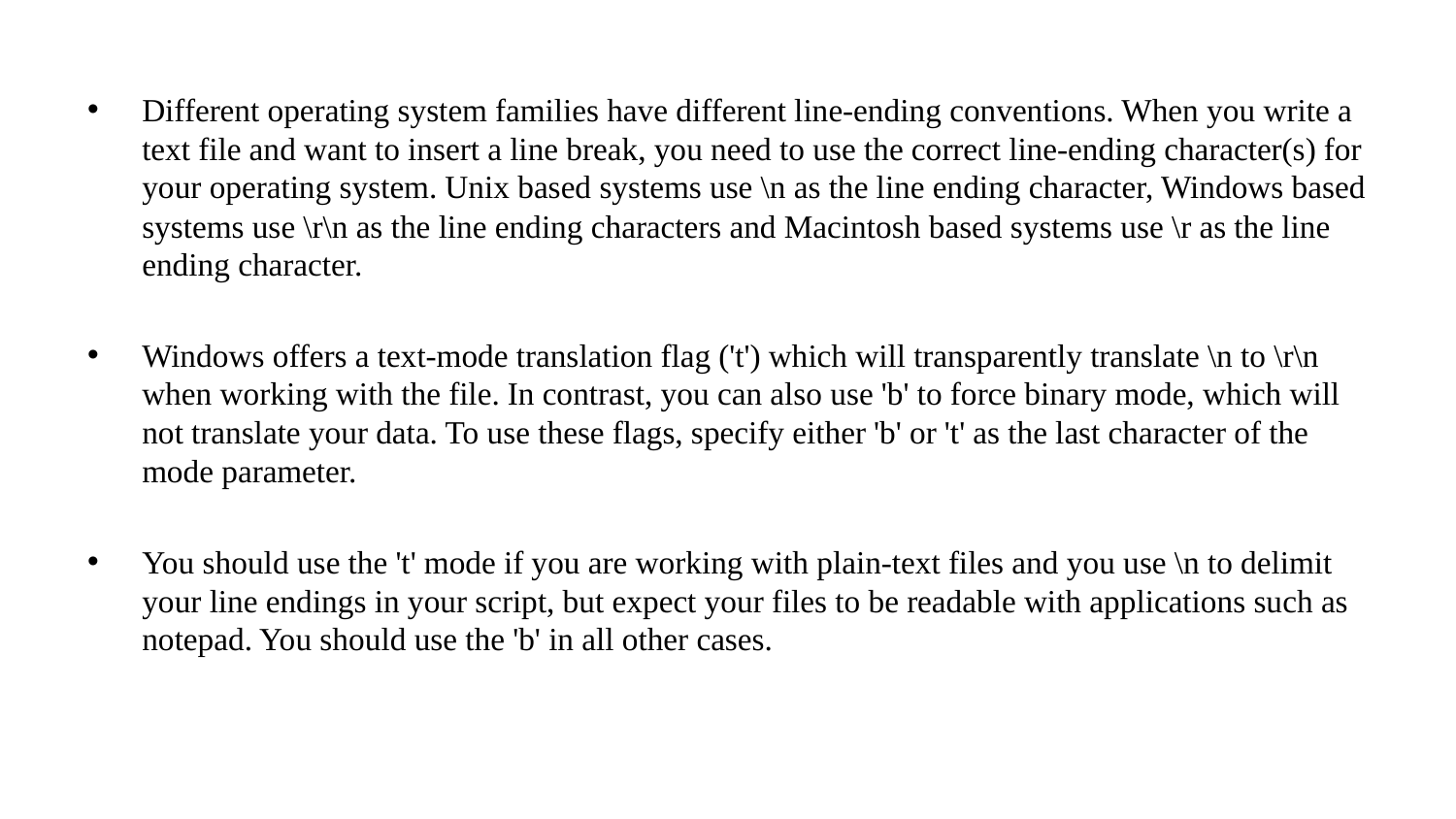

Different operating system families have different line-ending conventions. When you write a text file and want to insert a line break, you need to use the correct line-ending character(s) for your operating system. Unix based systems use \n as the line ending character, Windows based systems use \r\n as the line ending characters and Macintosh based systems use \r as the line ending character.

Windows offers a text-mode translation flag ('t') which will transparently translate \n to \r\n when working with the file. In contrast, you can also use 'b' to force binary mode, which will not translate your data. To use these flags, specify either 'b' or 't' as the last character of the mode parameter.

You should use the 't' mode if you are working with plain-text files and you use \n to delimit your line endings in your script, but expect your files to be readable with applications such as notepad. You should use the 'b' in all other cases.